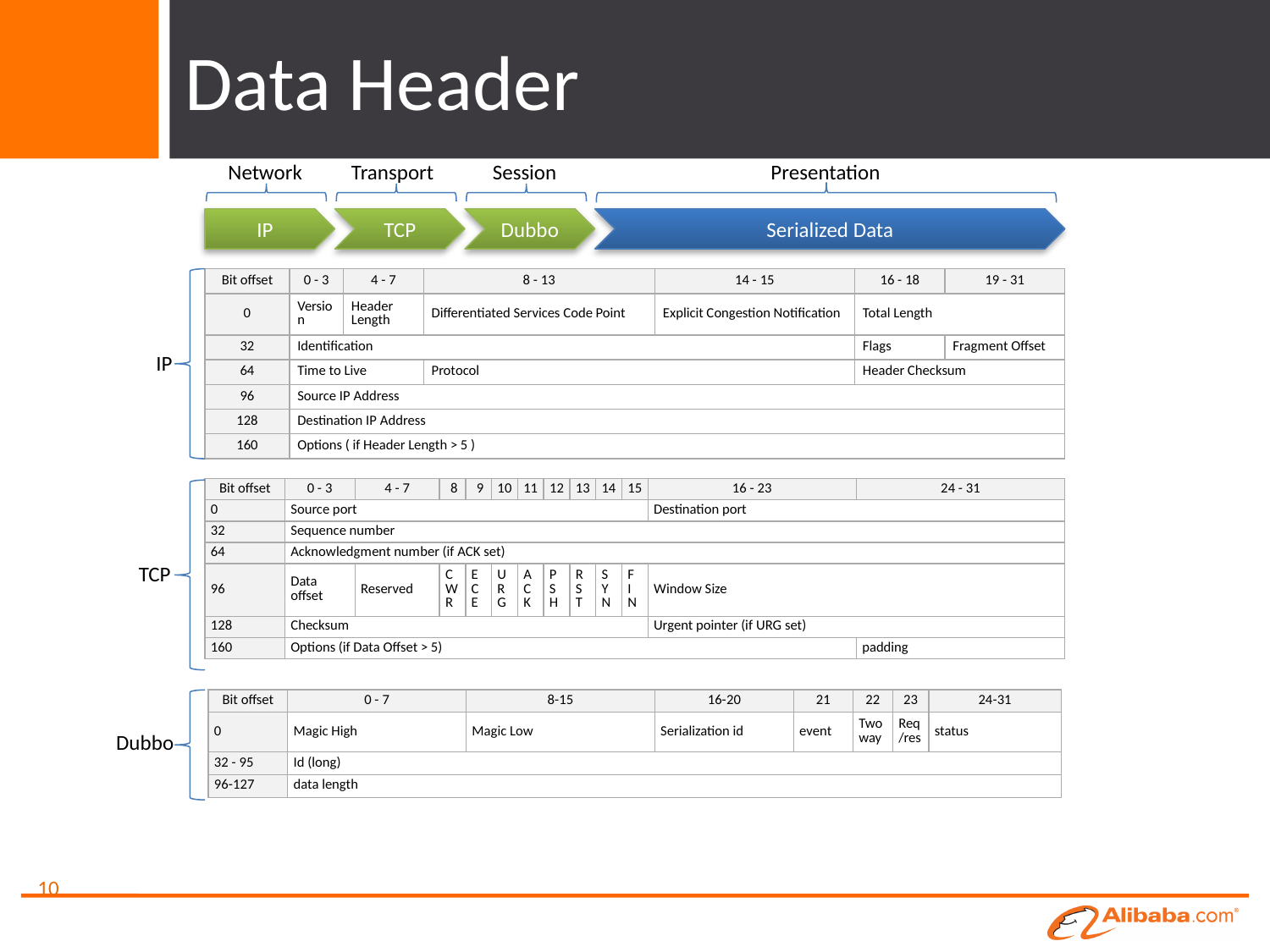

# Data Header

Presentation
Network
Transport
Session
IP
TCP
Dubbo
Serialized Data

| Bit offset | 0 - 3 | 4 - 7 | 8 - 13 | 14 - 15 | 16 - 18 | 19 - 31 |
| --- | --- | --- | --- | --- | --- | --- |
| 0 | Version | Header Length | Differentiated Services Code Point | Explicit Congestion Notification | Total Length |  |
| 32 | Identification |  |  |  | Flags | Fragment Offset |
| 64 | Time to Live |  | Protocol |  | Header Checksum |  |
| 96 | Source IP Address |  |  |  |  |  |
| 128 | Destination IP Address |  |  |  |  |  |
| 160 | Options ( if Header Length > 5 ) |  |  |  |  |  |
IP
| Bit offset | 0 - 3 | 4 - 7 | 8 | 9 | 10 | 11 | 12 | 13 | 14 | 15 | 16 - 23 | 24 - 31 |
| --- | --- | --- | --- | --- | --- | --- | --- | --- | --- | --- | --- | --- |
| 0 | Source port |  |  |  |  |  |  |  |  |  | Destination port |  |
| 32 | Sequence number |  |  |  |  |  |  |  |  |  |  |  |
| 64 | Acknowledgment number (if ACK set) |  |  |  |  |  |  |  |  |  |  |  |
| 96 | Data offset | Reserved | C W R | E C E | U R G | A C K | P S H | R S T | S Y N | F I N | Window Size |  |
| 128 | Checksum |  |  |  |  |  |  |  |  |  | Urgent pointer (if URG set) |  |
| 160 | Options (if Data Offset > 5) |  |  |  |  |  |  |  |  |  |  | padding |

TCP
| Bit offset | 0 - 7 | 8-15 | 16-20 | 21 | 22 | 23 | 24-31 |
| --- | --- | --- | --- | --- | --- | --- | --- |
| 0 | Magic High | Magic Low | Serialization id | event | Two way | Req/res | status |
| 32 - 95 | Id (long) |  |  |  |  |  |  |
| 96-127 | data length |  |  |  |  |  |  |

Dubbo
10